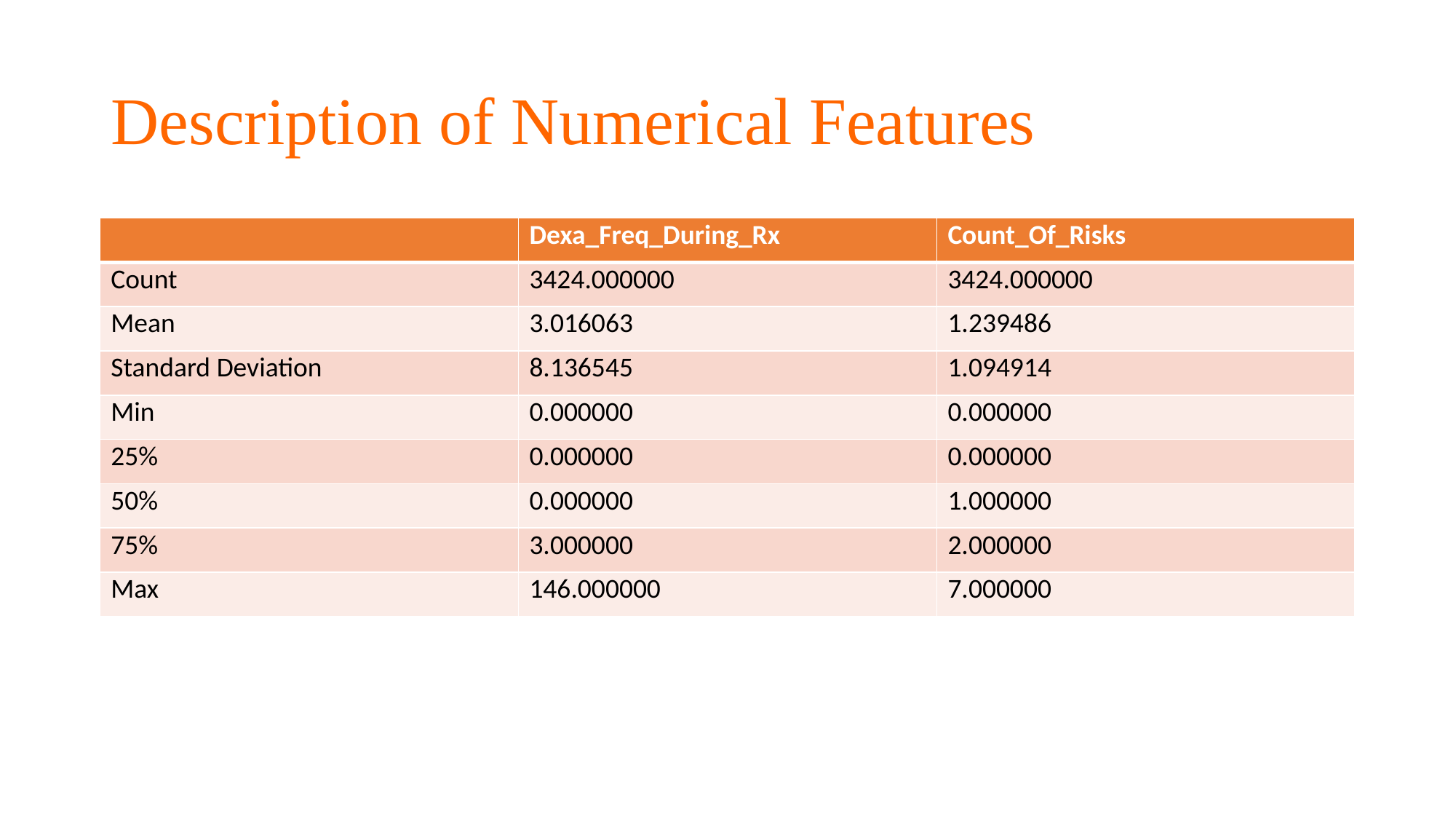

# Description of Numerical Features
|  | Dexa\_Freq\_During\_Rx | Count\_Of\_Risks |
| --- | --- | --- |
| Count | 3424.000000 | 3424.000000 |
| Mean | 3.016063 | 1.239486 |
| Standard Deviation | 8.136545 | 1.094914 |
| Min | 0.000000 | 0.000000 |
| 25% | 0.000000 | 0.000000 |
| 50% | 0.000000 | 1.000000 |
| 75% | 3.000000 | 2.000000 |
| Max | 146.000000 | 7.000000 |